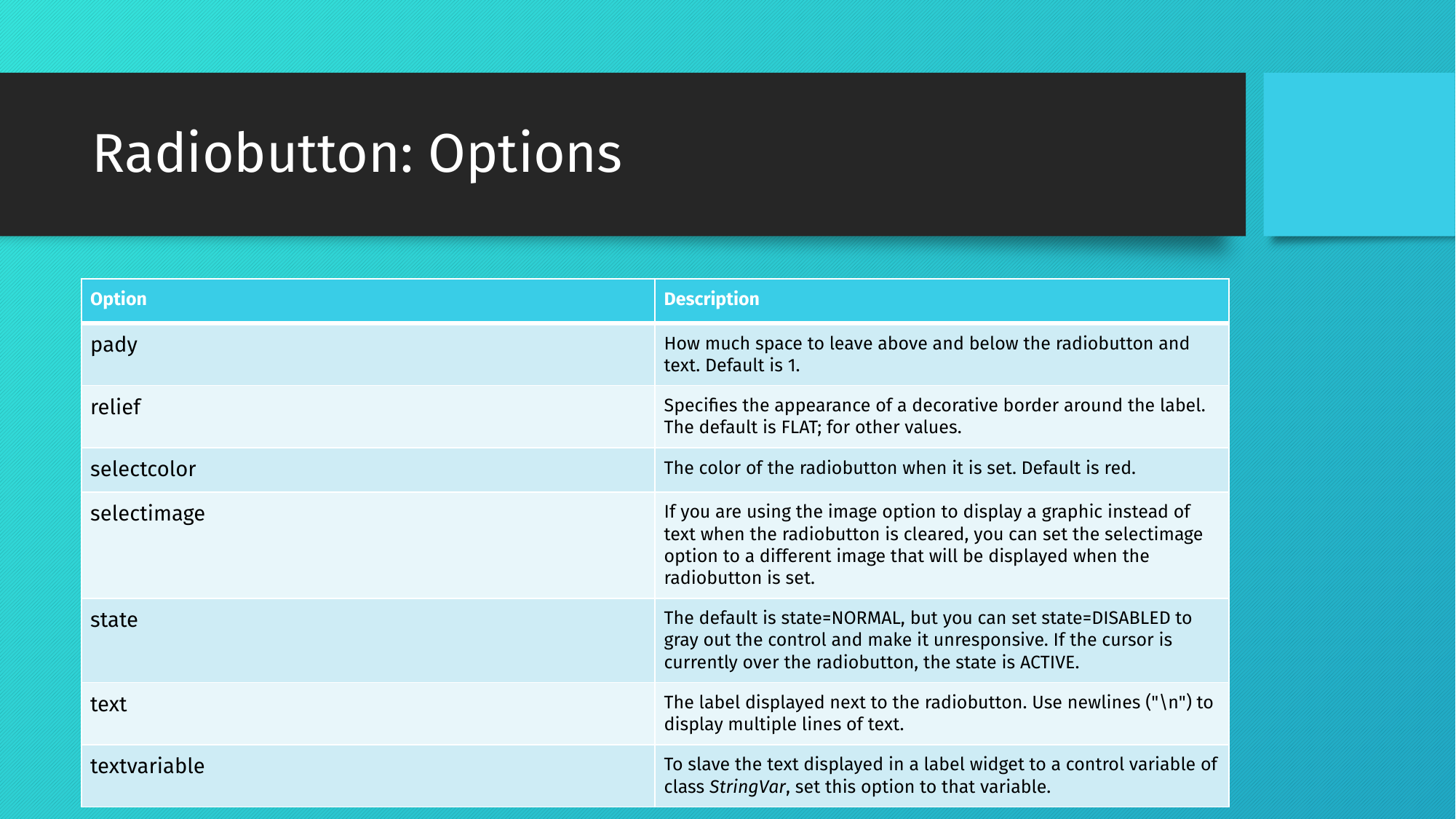

# Radiobutton: Options
| Option | Description |
| --- | --- |
| pady | How much space to leave above and below the radiobutton and text. Default is 1. |
| relief | Specifies the appearance of a decorative border around the label. The default is FLAT; for other values. |
| selectcolor | The color of the radiobutton when it is set. Default is red. |
| selectimage | If you are using the image option to display a graphic instead of text when the radiobutton is cleared, you can set the selectimage option to a different image that will be displayed when the radiobutton is set. |
| state | The default is state=NORMAL, but you can set state=DISABLED to gray out the control and make it unresponsive. If the cursor is currently over the radiobutton, the state is ACTIVE. |
| text | The label displayed next to the radiobutton. Use newlines ("\n") to display multiple lines of text. |
| textvariable | To slave the text displayed in a label widget to a control variable of class StringVar, set this option to that variable. |